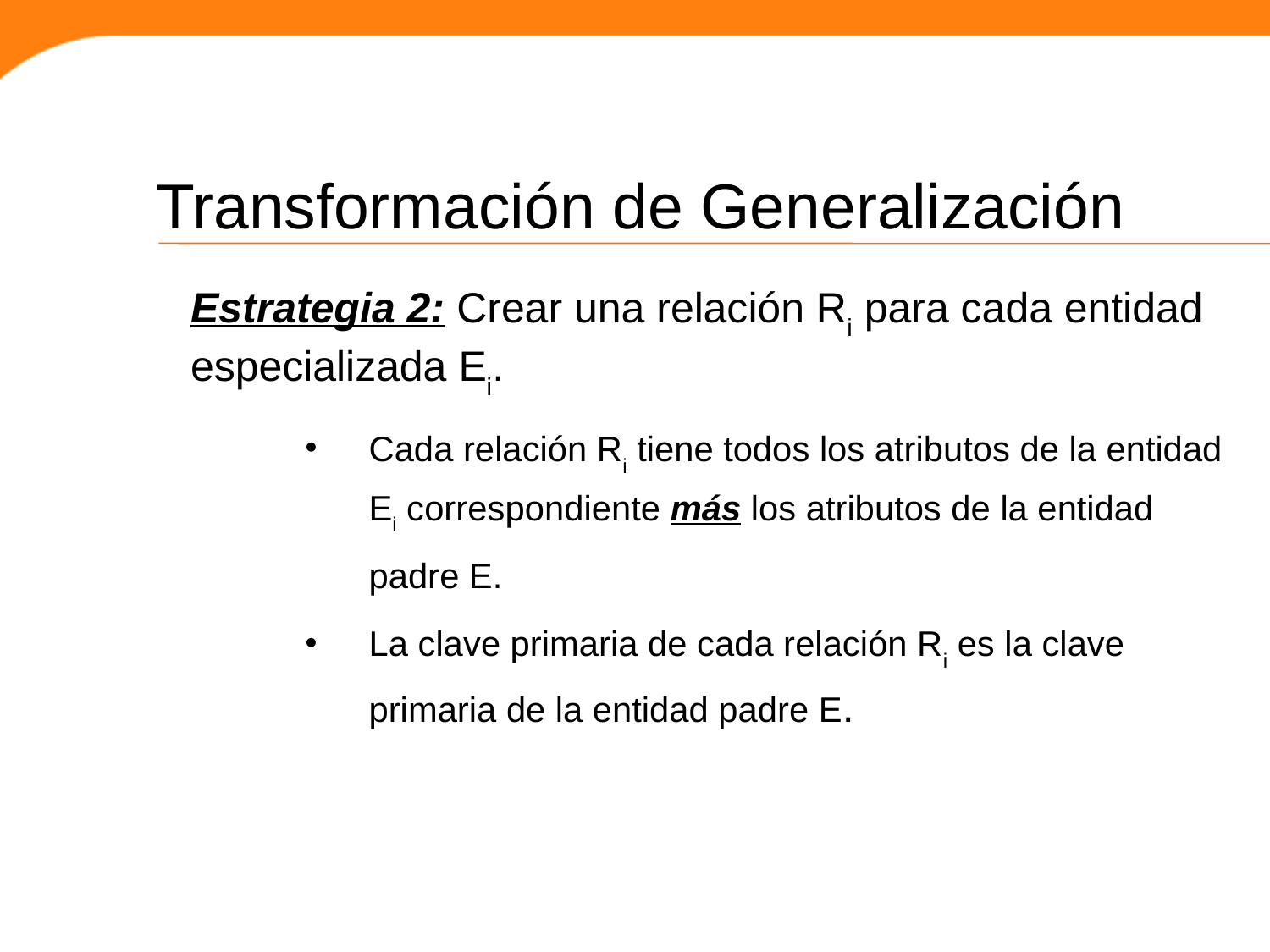

Transformación de Generalización
Estrategia 2: Crear una relación Ri para cada entidad especializada Ei.
Cada relación Ri tiene todos los atributos de la entidad Ei correspondiente más los atributos de la entidad padre E.
La clave primaria de cada relación Ri es la clave primaria de la entidad padre E.